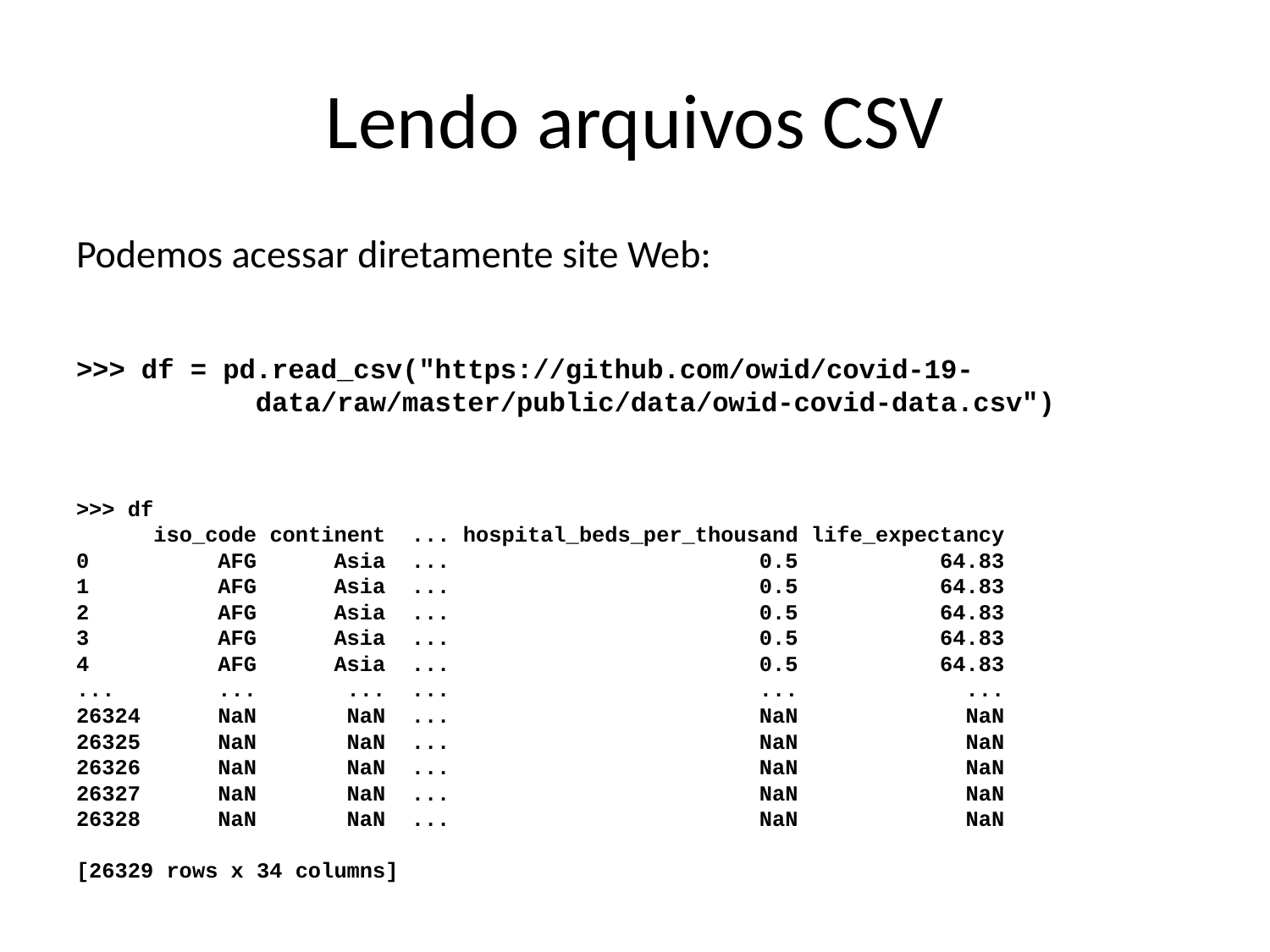

# Lendo arquivos CSV
Podemos acessar diretamente site Web:

>>> df = pd.read_csv("https://github.com/owid/covid-19-
           data/raw/master/public/data/owid-covid-data.csv")

>>> df
      iso_code continent  ... hospital_beds_per_thousand life_expectancy
0          AFG      Asia  ...                        0.5           64.83
1          AFG      Asia  ...                        0.5           64.83
2          AFG      Asia  ...                        0.5           64.83
3          AFG      Asia  ...                        0.5           64.83
4          AFG      Asia  ...                        0.5           64.83
...        ...       ...  ...                        ...             ...
26324      NaN       NaN  ...                        NaN             NaN
26325      NaN       NaN  ...                        NaN             NaN
26326      NaN       NaN  ...                        NaN             NaN
26327      NaN       NaN  ...                        NaN             NaN
26328      NaN       NaN  ...                        NaN             NaN

[26329 rows x 34 columns]